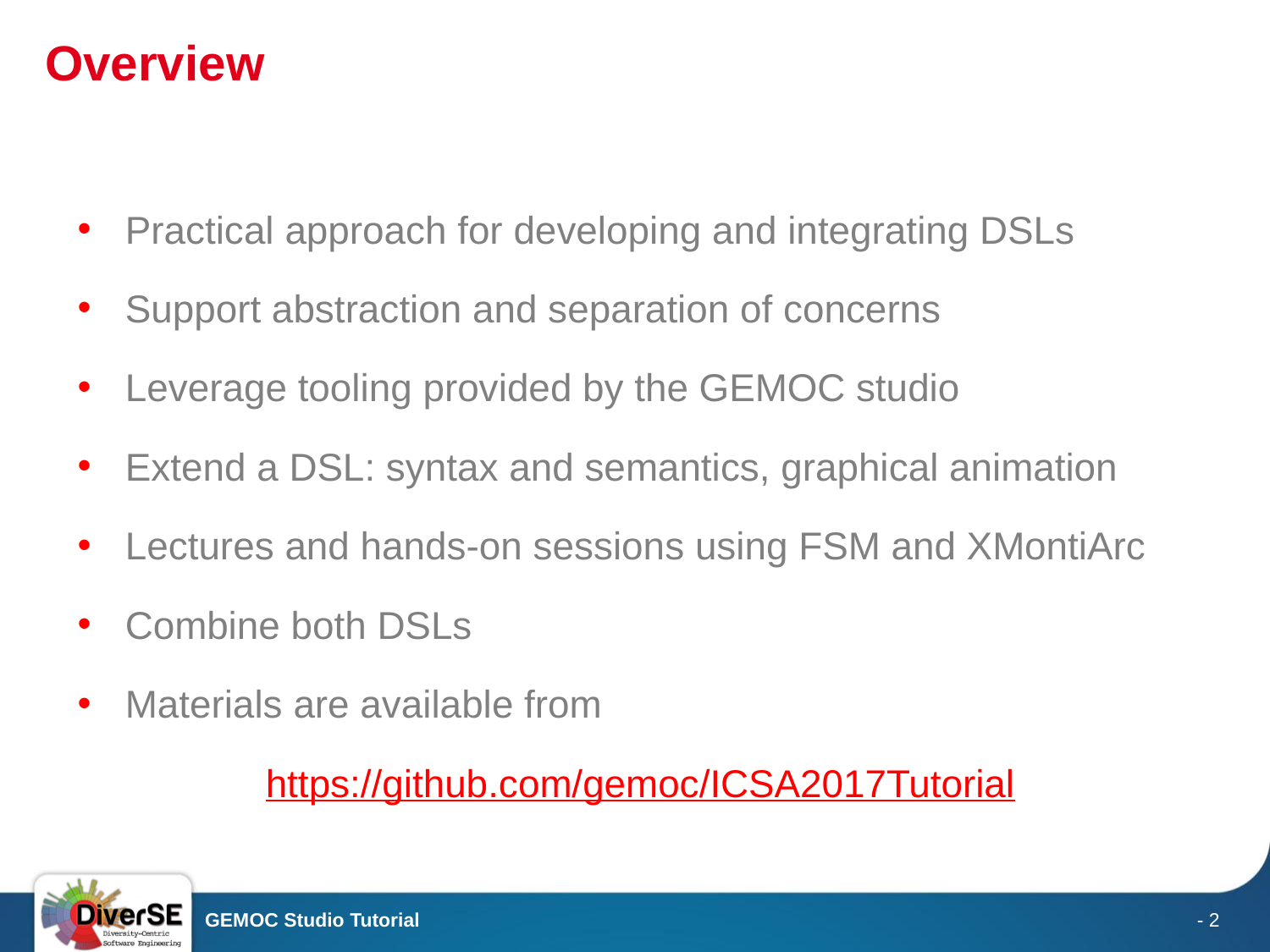

# Overview
Practical approach for developing and integrating DSLs
Support abstraction and separation of concerns
Leverage tooling provided by the GEMOC studio
Extend a DSL: syntax and semantics, graphical animation
Lectures and hands-on sessions using FSM and XMontiArc
Combine both DSLs
Materials are available from
             https://github.com/gemoc/ICSA2017Tutorial
GEMOC Studio Tutorial
- 2